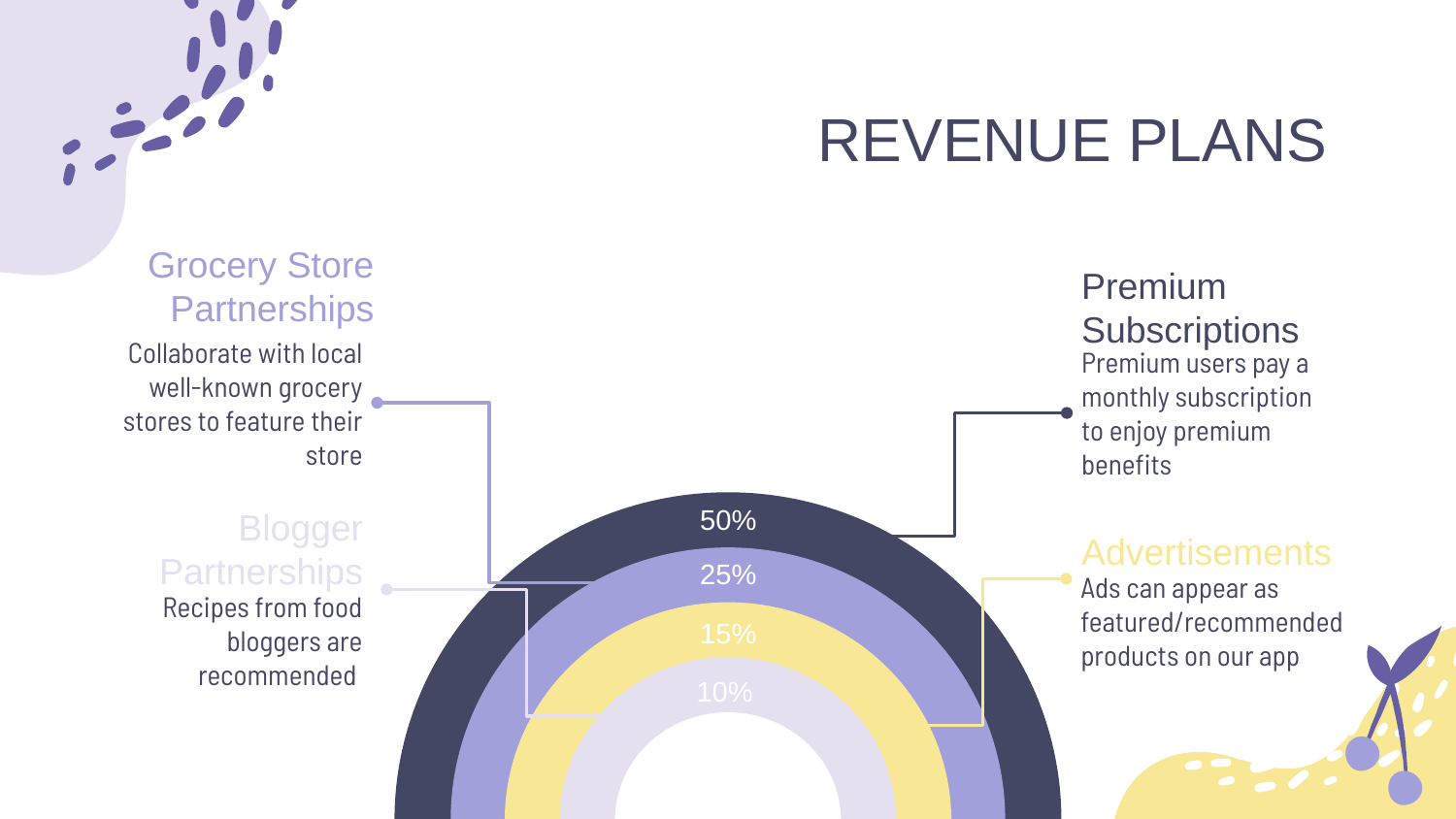

# REVENUE PLANS
Grocery Store Partnerships
Premium Subscriptions
Collaborate with local well-known grocery stores to feature their store
Premium users pay a monthly subscription to enjoy premium benefits

50%

Advertisements
Blogger Partnerships
Ads can appear as featured/recommended  products on our app
25%​
Recipes from food bloggers are recommended
15%​
10%​​